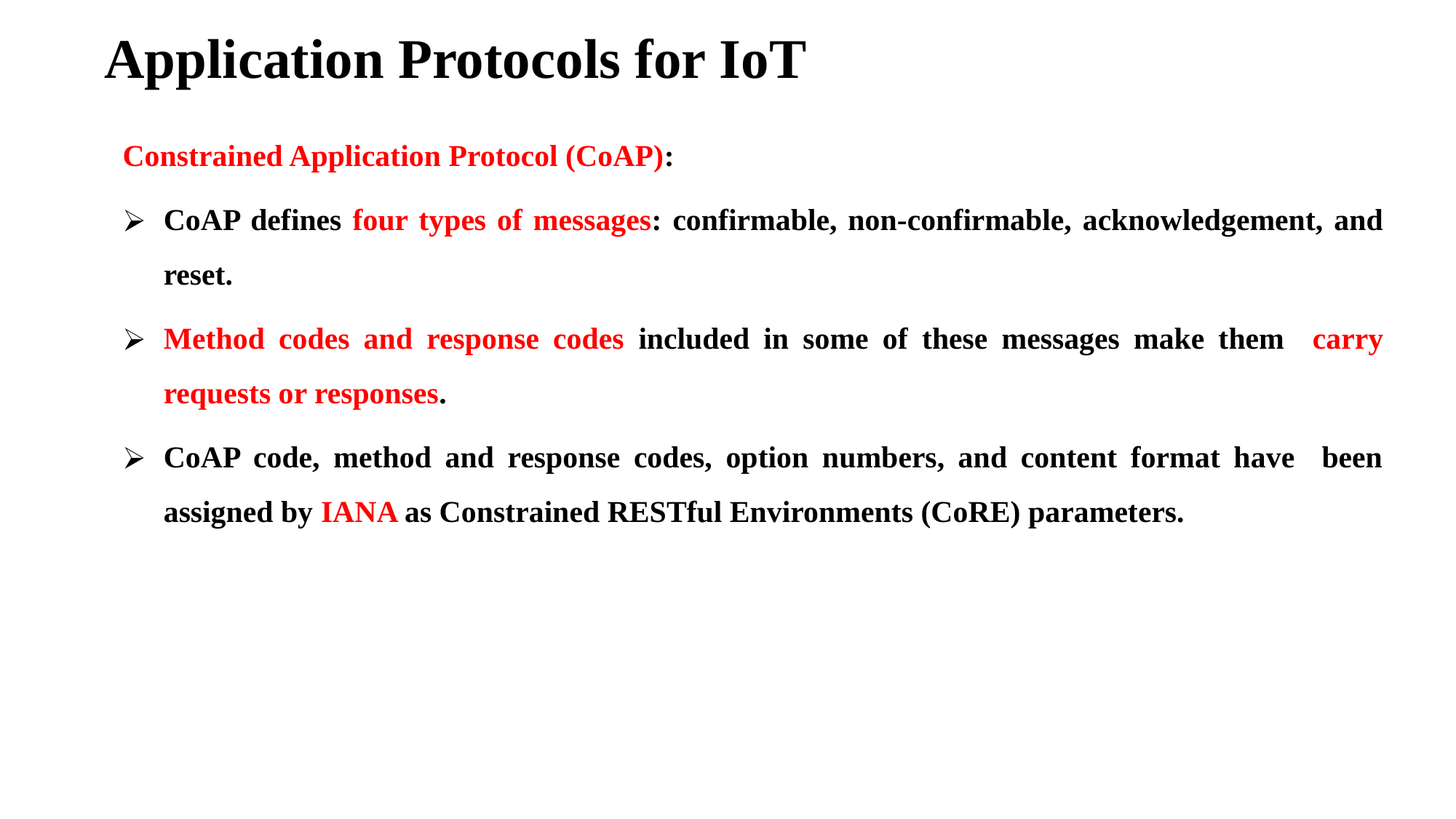

# Application Protocols for IoT
Constrained Application Protocol (CoAP):
CoAP defines four types of messages: confirmable, non-confirmable, acknowledgement, and reset.
Method codes and response codes included in some of these messages make them  carry requests or responses.
CoAP code, method and response codes, option numbers, and content format have  been assigned by IANA as Constrained RESTful Environments (CoRE) parameters.